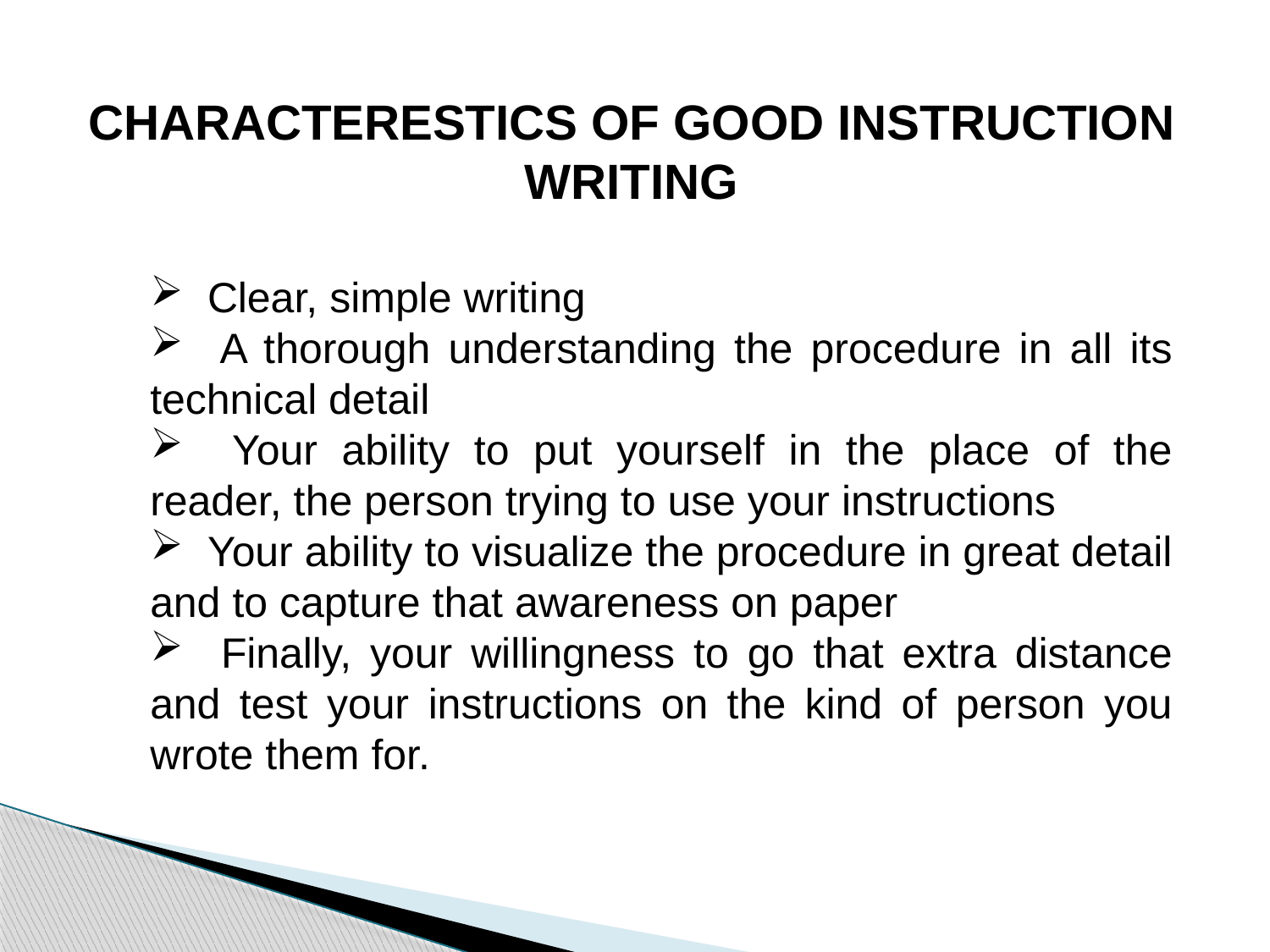

CHARACTERESTICS OF GOOD INSTRUCTION WRITING
  Clear, simple writing
  A thorough understanding the procedure in all its technical detail
  Your ability to put yourself in the place of the reader, the person trying to use your instructions
  Your ability to visualize the procedure in great detail and to capture that awareness on paper
  Finally, your willingness to go that extra distance and test your instructions on the kind of person you wrote them for.